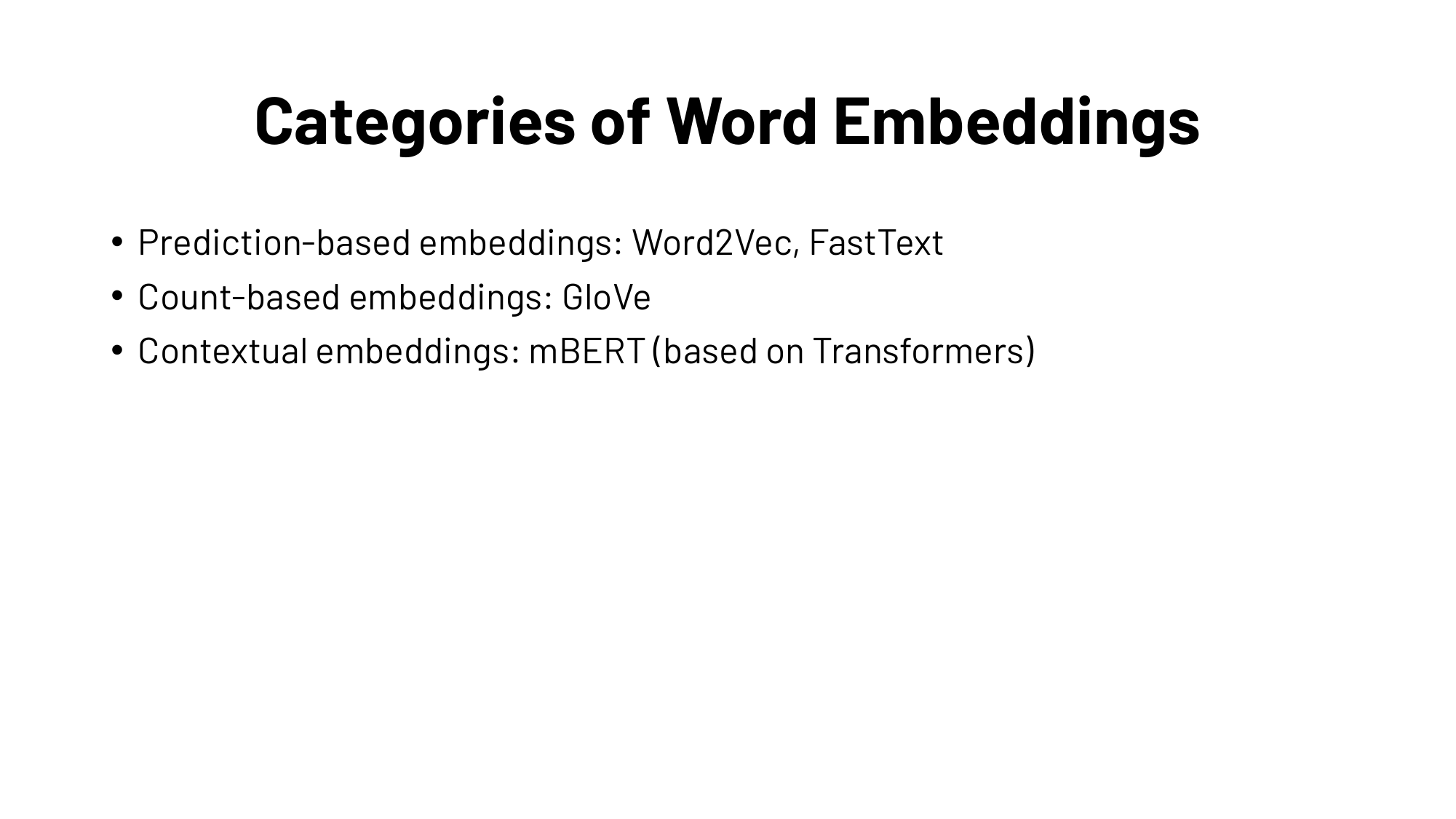

# Categories of Word Embeddings
Prediction-based embeddings: Word2Vec, FastText
Count-based embeddings: GloVe
Contextual embeddings: mBERT (based on Transformers)